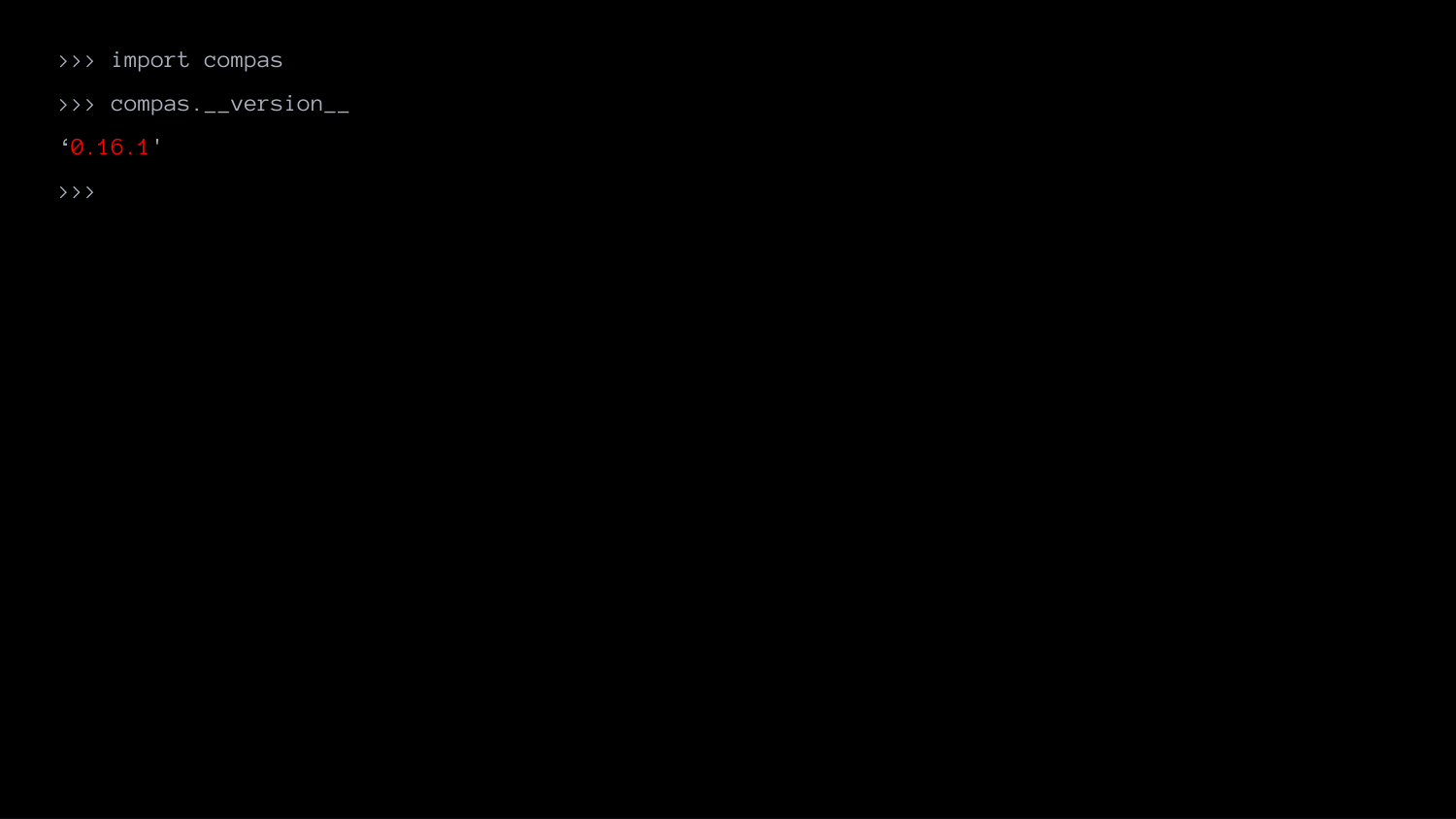

>>> import compas
>>> compas.__version__
‘0.16.1'
>>>